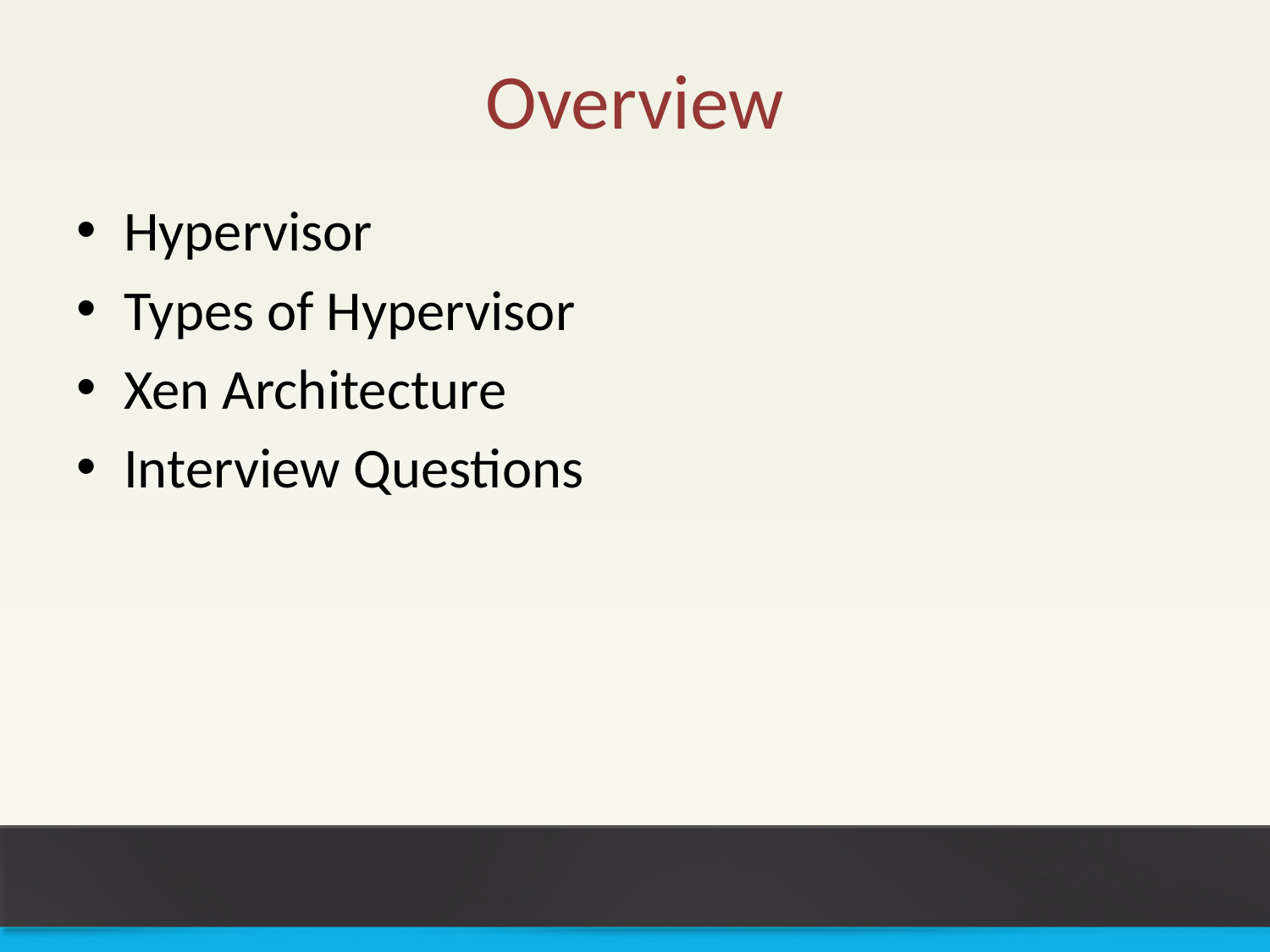

# Overview
Hypervisor
Types of Hypervisor
Xen Architecture
Interview Questions